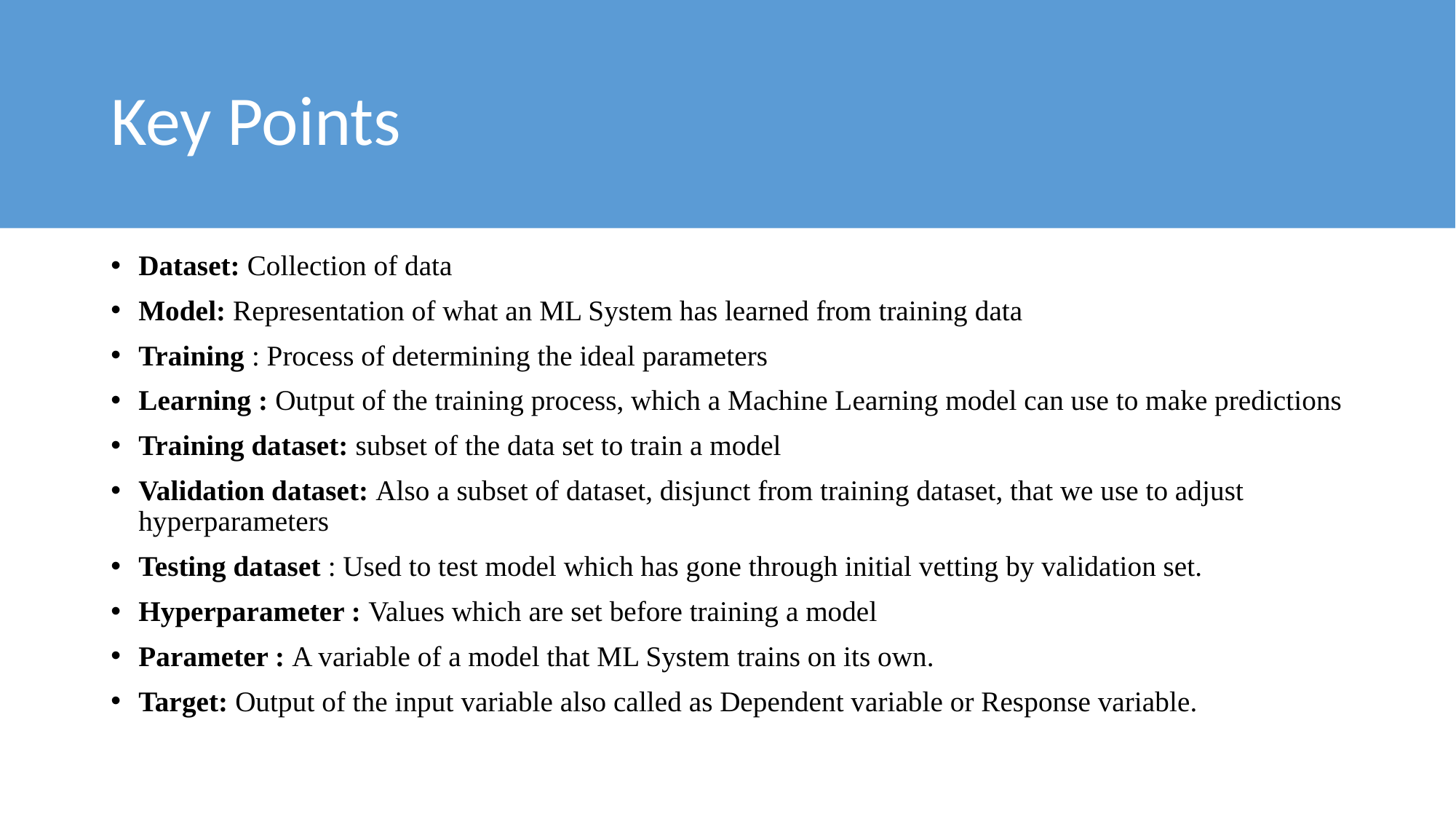

# Key Points
Dataset: Collection of data
Model: Representation of what an ML System has learned from training data
Training : Process of determining the ideal parameters
Learning : Output of the training process, which a Machine Learning model can use to make predictions
Training dataset: subset of the data set to train a model
Validation dataset: Also a subset of dataset, disjunct from training dataset, that we use to adjust hyperparameters
Testing dataset : Used to test model which has gone through initial vetting by validation set.
Hyperparameter : Values which are set before training a model
Parameter : A variable of a model that ML System trains on its own.
Target: Output of the input variable also called as Dependent variable or Response variable.